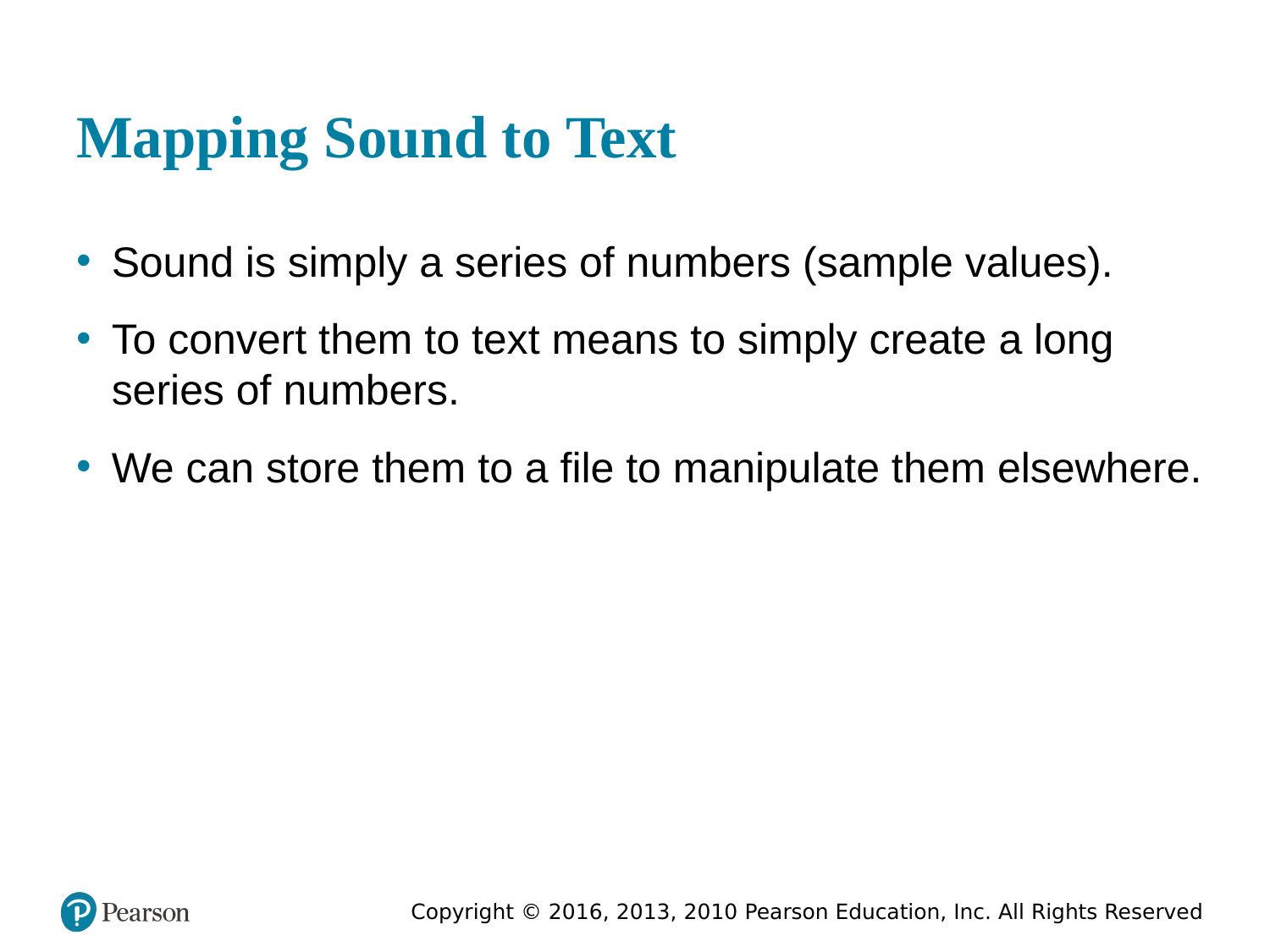

# Mapping Sound to Text
Sound is simply a series of numbers (sample values).
To convert them to text means to simply create a long series of numbers.
We can store them to a file to manipulate them elsewhere.